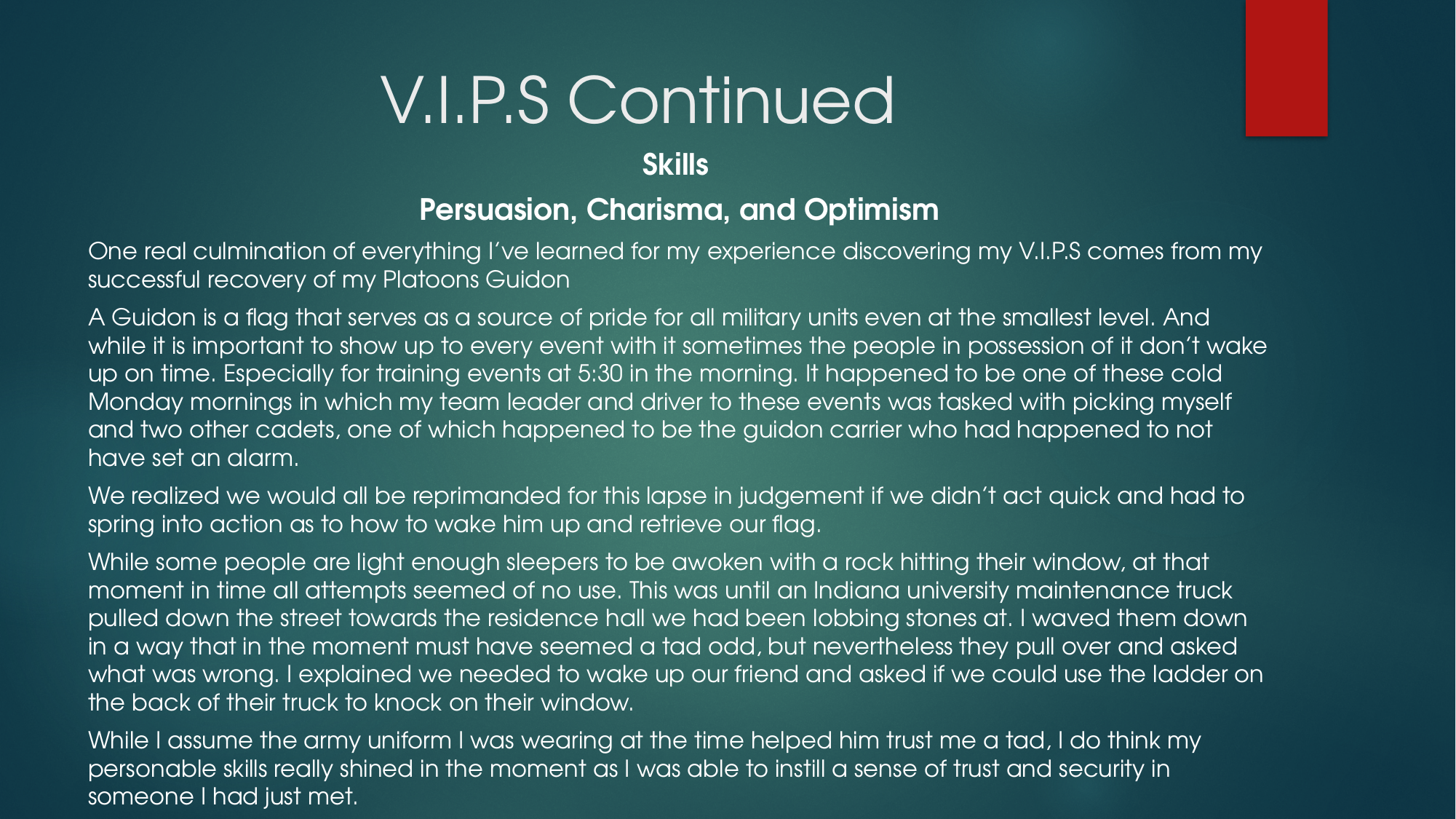

# V.I.P.S Continued
Skills
Persuasion, Charisma, and Optimism
One real culmination of everything I’ve learned for my experience discovering my V.I.P.S comes from my successful recovery of my Platoons Guidon
A Guidon is a flag that serves as a source of pride for all military units even at the smallest level. And while it is important to show up to every event with it sometimes the people in possession of it don’t wake up on time. Especially for training events at 5:30 in the morning. It happened to be one of these cold Monday mornings in which my team leader and driver to these events was tasked with picking myself and two other cadets, one of which happened to be the guidon carrier who had happened to not have set an alarm.
We realized we would all be reprimanded for this lapse in judgement if we didn’t act quick and had to spring into action as to how to wake him up and retrieve our flag.
While some people are light enough sleepers to be awoken with a rock hitting their window, at that moment in time all attempts seemed of no use. This was until an Indiana university maintenance truck pulled down the street towards the residence hall we had been lobbing stones at. I waved them down in a way that in the moment must have seemed a tad odd, but nevertheless they pull over and asked what was wrong. I explained we needed to wake up our friend and asked if we could use the ladder on the back of their truck to knock on their window.
While I assume the army uniform I was wearing at the time helped him trust me a tad, I do think my personable skills really shined in the moment as I was able to instill a sense of trust and security in someone I had just met.